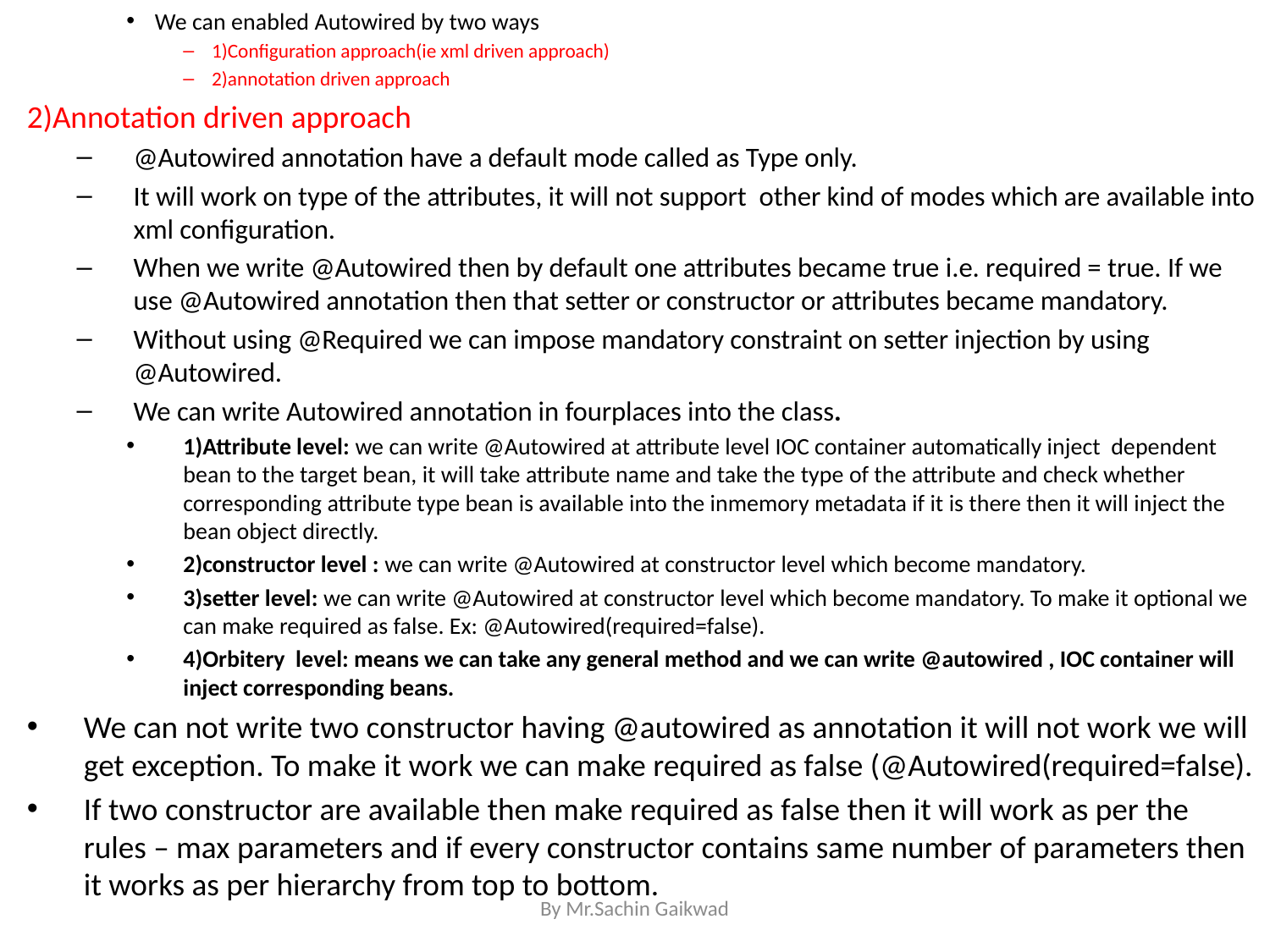

We can enabled Autowired by two ways
1)Configuration approach(ie xml driven approach)
2)annotation driven approach
2)Annotation driven approach
@Autowired annotation have a default mode called as Type only.
It will work on type of the attributes, it will not support  other kind of modes which are available into xml configuration.
When we write @Autowired then by default one attributes became true i.e. required = true. If we use @Autowired annotation then that setter or constructor or attributes became mandatory.
Without using @Required we can impose mandatory constraint on setter injection by using @Autowired.
We can write Autowired annotation in fourplaces into the class.
1)Attribute level: we can write @Autowired at attribute level IOC container automatically inject  dependent bean to the target bean, it will take attribute name and take the type of the attribute and check whether corresponding attribute type bean is available into the inmemory metadata if it is there then it will inject the bean object directly.
2)constructor level : we can write @Autowired at constructor level which become mandatory.
3)setter level: we can write @Autowired at constructor level which become mandatory. To make it optional we can make required as false. Ex: @Autowired(required=false).
4)Orbitery  level: means we can take any general method and we can write @autowired , IOC container will inject corresponding beans.
We can not write two constructor having @autowired as annotation it will not work we will get exception. To make it work we can make required as false (@Autowired(required=false).
If two constructor are available then make required as false then it will work as per the rules – max parameters and if every constructor contains same number of parameters then it works as per hierarchy from top to bottom.

By Mr.Sachin Gaikwad